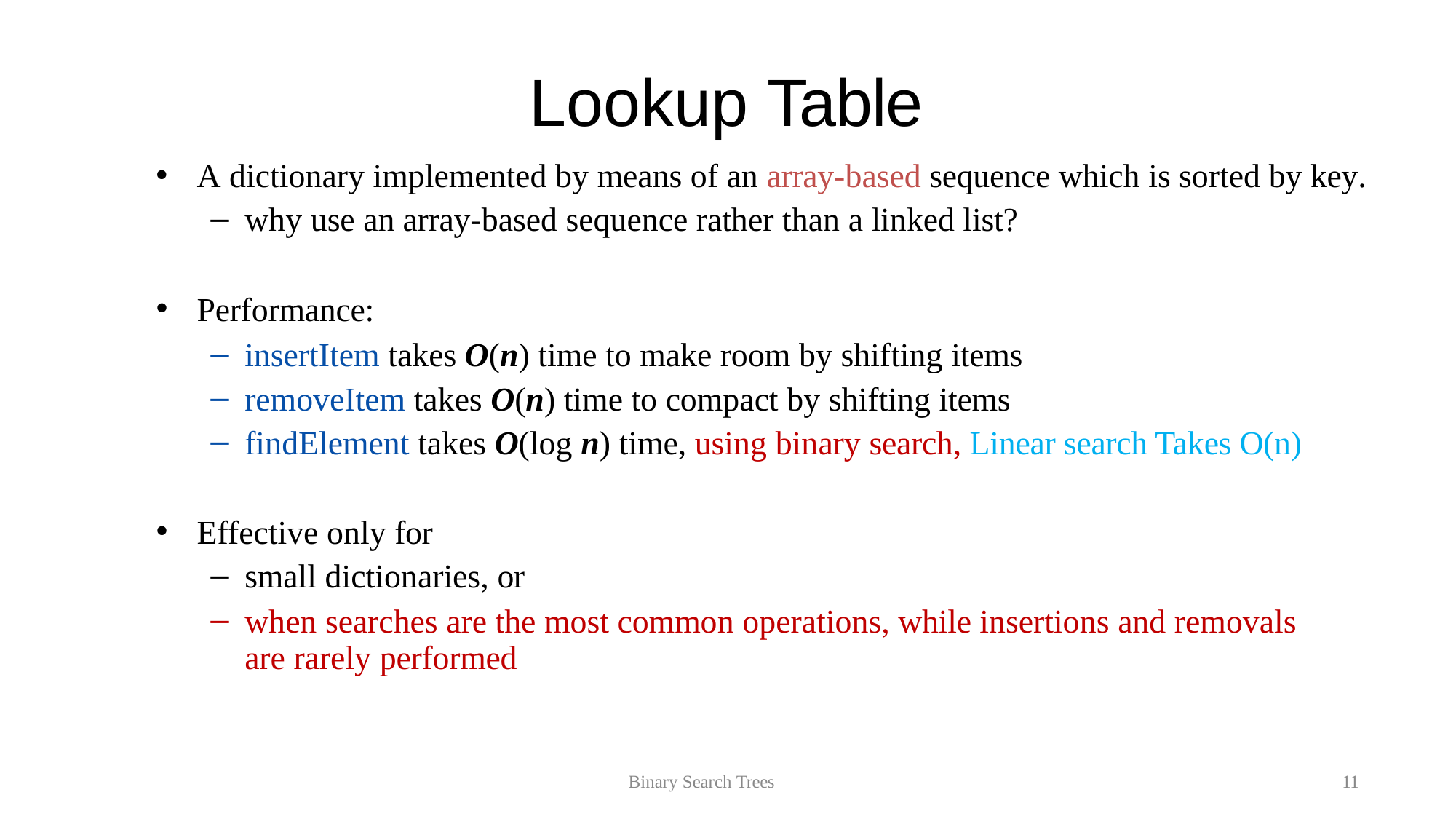

# Lookup Table
A dictionary implemented by means of an array-based sequence which is sorted by key.
why use an array-based sequence rather than a linked list?

Performance:
insertItem takes O(n) time to make room by shifting items
removeItem takes O(n) time to compact by shifting items
findElement takes O(log n) time, using binary search, Linear search Takes O(n)

Effective only for
small dictionaries, or
when searches are the most common operations, while insertions and removals are rarely performed
Binary Search Trees
11